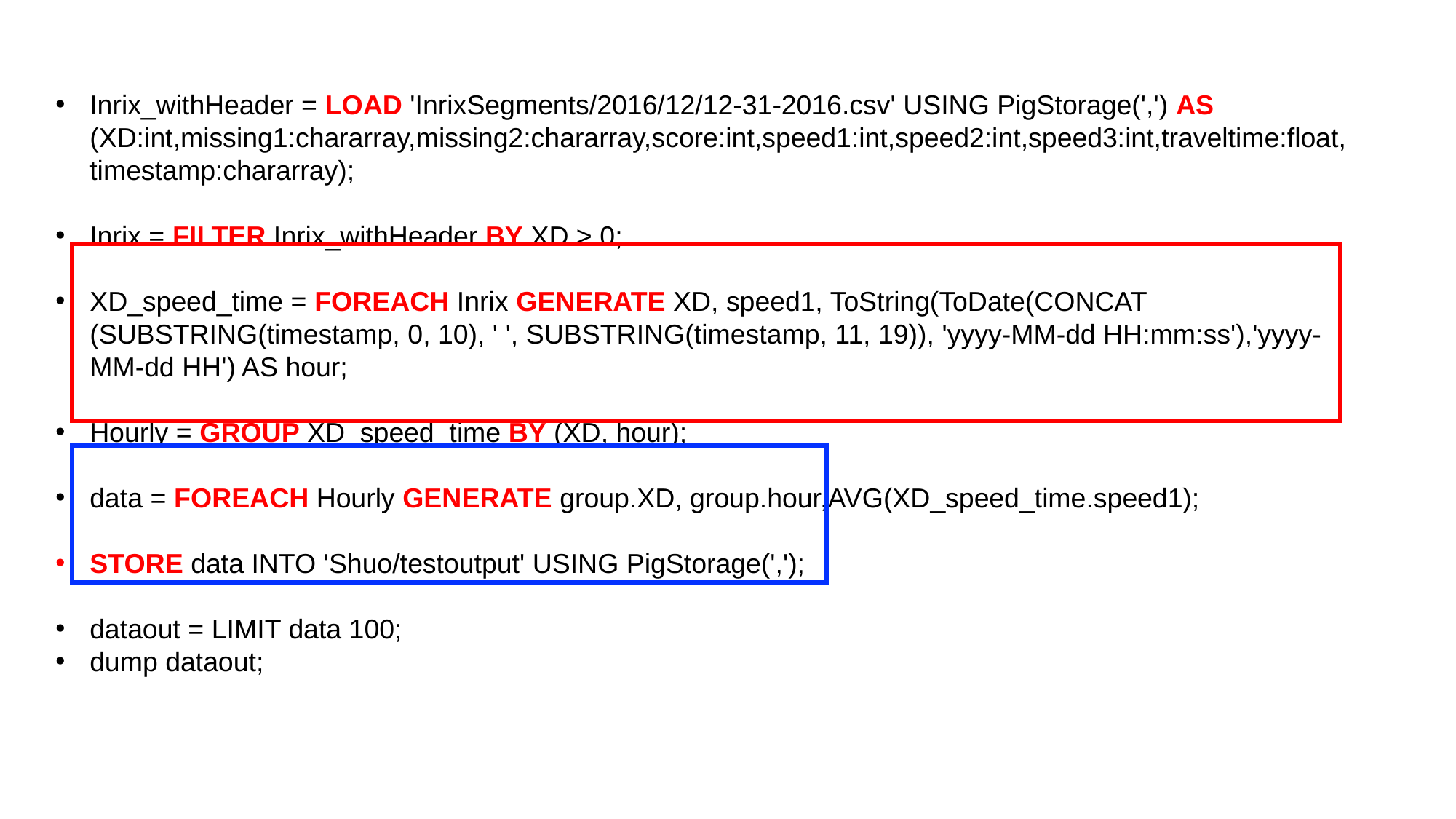

Inrix_withHeader = LOAD 'InrixSegments/2016/12/12-31-2016.csv' USING PigStorage(',') AS (XD:int,missing1:chararray,missing2:chararray,score:int,speed1:int,speed2:int,speed3:int,traveltime:float,timestamp:chararray);

Inrix = FILTER Inrix_withHeader BY XD > 0;

XD_speed_time = FOREACH Inrix GENERATE XD, speed1, ToString(ToDate(CONCAT (SUBSTRING(timestamp, 0, 10), ' ', SUBSTRING(timestamp, 11, 19)), 'yyyy-MM-dd HH:mm:ss'),'yyyy-MM-dd HH') AS hour;

Hourly = GROUP XD_speed_time BY (XD, hour);

data = FOREACH Hourly GENERATE group.XD, group.hour,AVG(XD_speed_time.speed1);

STORE data INTO 'Shuo/testoutput' USING PigStorage(',');

dataout = LIMIT data 100;
dump dataout;